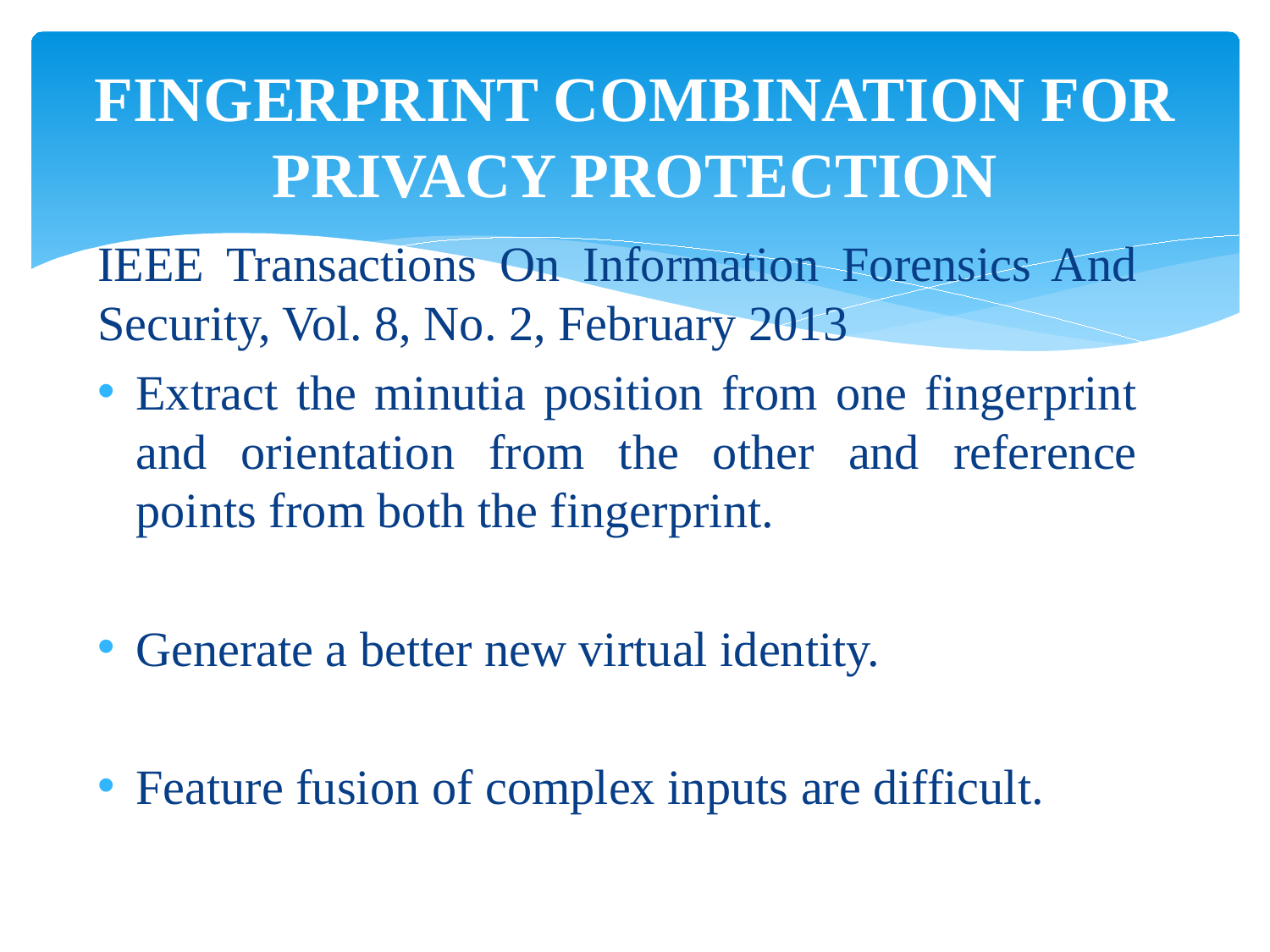

# FINGERPRINT COMBINATION FOR PRIVACY PROTECTION
IEEE Transactions On Information Forensics And Security, Vol. 8, No. 2, February 2013
Extract the minutia position from one fingerprint and orientation from the other and reference points from both the fingerprint.

Generate a better new virtual identity.

Feature fusion of complex inputs are difficult.